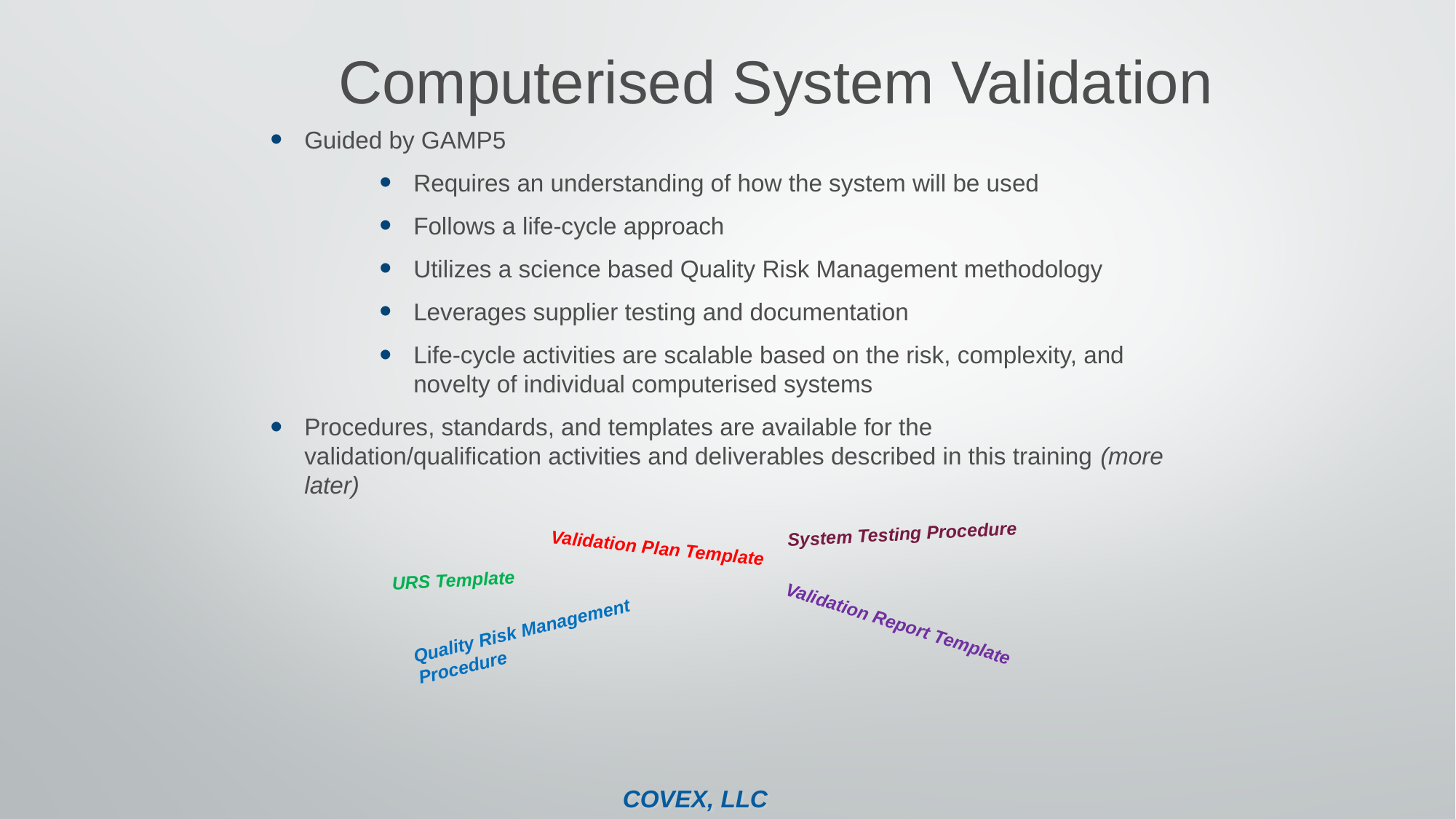

# Computerised System Validation
Guided by GAMP5
Requires an understanding of how the system will be used
Follows a life-cycle approach
Utilizes a science based Quality Risk Management methodology
Leverages supplier testing and documentation
Life-cycle activities are scalable based on the risk, complexity, and novelty of individual computerised systems
Procedures, standards, and templates are available for the validation/qualification activities and deliverables described in this training (more later)

System Testing Procedure
Validation Plan Template
URS Template
Quality Risk Management Procedure
Validation Report Template